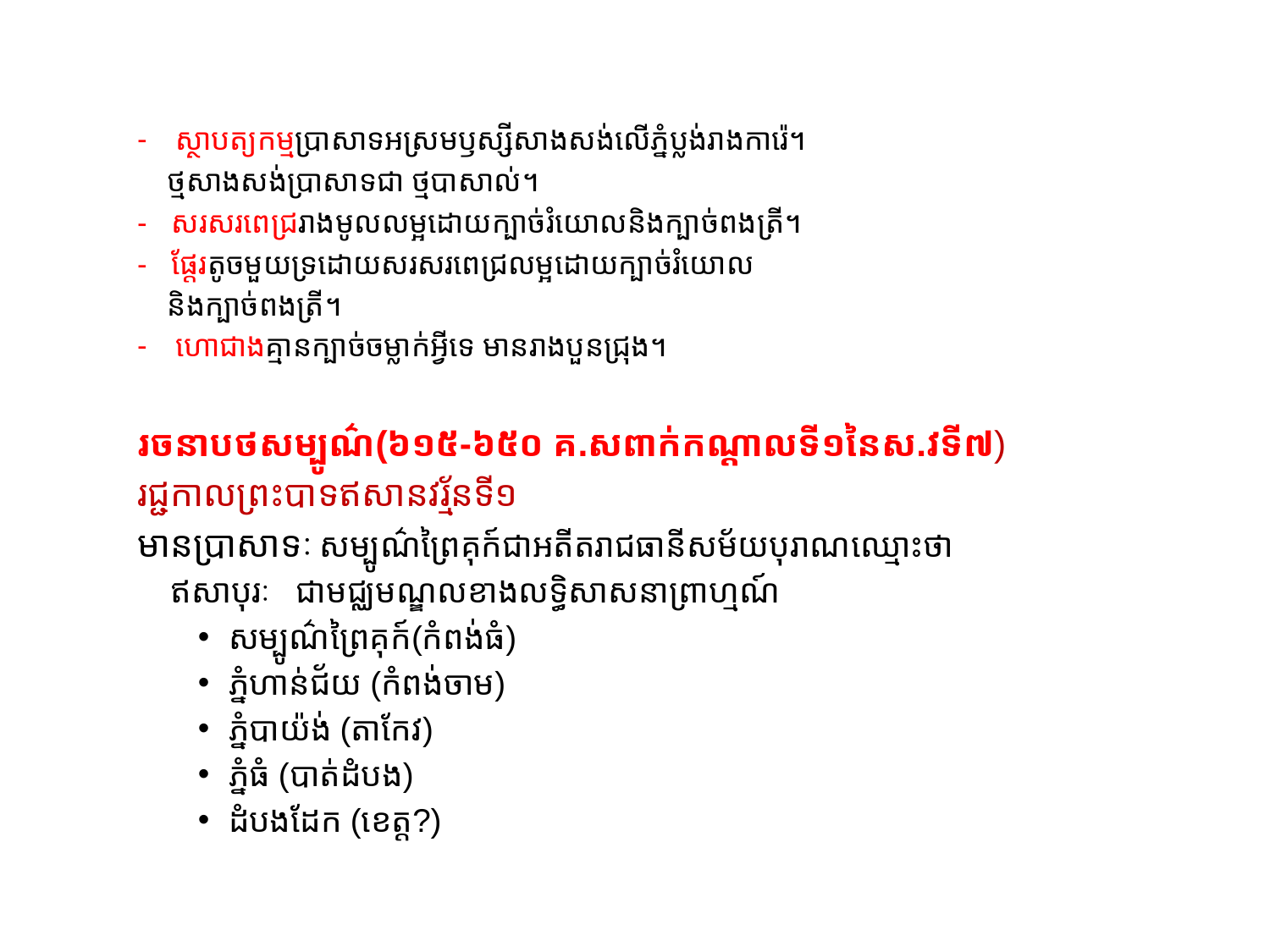

#

ស្ថាបត្យកម្មប្រាសាទអស្រមឫស្សីសាងសង់លើភ្នំប្លង់រាងការ៉េ។
    ថ្មសាងសង់ប្រាសាទជា ថ្មបាសាល់។
-   សរសរពេជ្ររាងមូលលម្អដោយក្បាច់រំយោលនិងក្បាច់ពងត្រី។
-   ផ្តែរតូចមួយទ្រដោយសរសរពេជ្រលម្អដោយក្បាច់រំយោល
    និងក្បាច់ពងត្រី។
ហោជាងគ្មានក្បាច់ចម្លាក់អ្វីទេ មានរាងបួនជ្រុង។

រចនាបថសម្បូណ៌(៦១៥-៦៥០ គ.សពាក់កណ្តាលទី១នៃស.វទី៧)
រជ្ជកាលព្រះបាទឥសានវរ្ម័នទី១
មានប្រាសាទៈ សម្បូណ៌ព្រៃគុក៍ជាអតីតរាជធានីសម័យបុរាណឈ្មោះថា
    ឥសាបុរៈ   ជាមជ្ឈមណ្ឌលខាងលទ្ធិសាសនាព្រាហ្មណ៍
សម្បូណ៌ព្រៃគុក៍(កំពង់ធំ)
ភ្នំហាន់ជ័យ (កំពង់ចាម)
ភ្នំបាយ៉ង់ (តាកែវ)
ភ្នំធំ (បាត់ដំបង)
ដំបងដែក (ខេត្ត?)